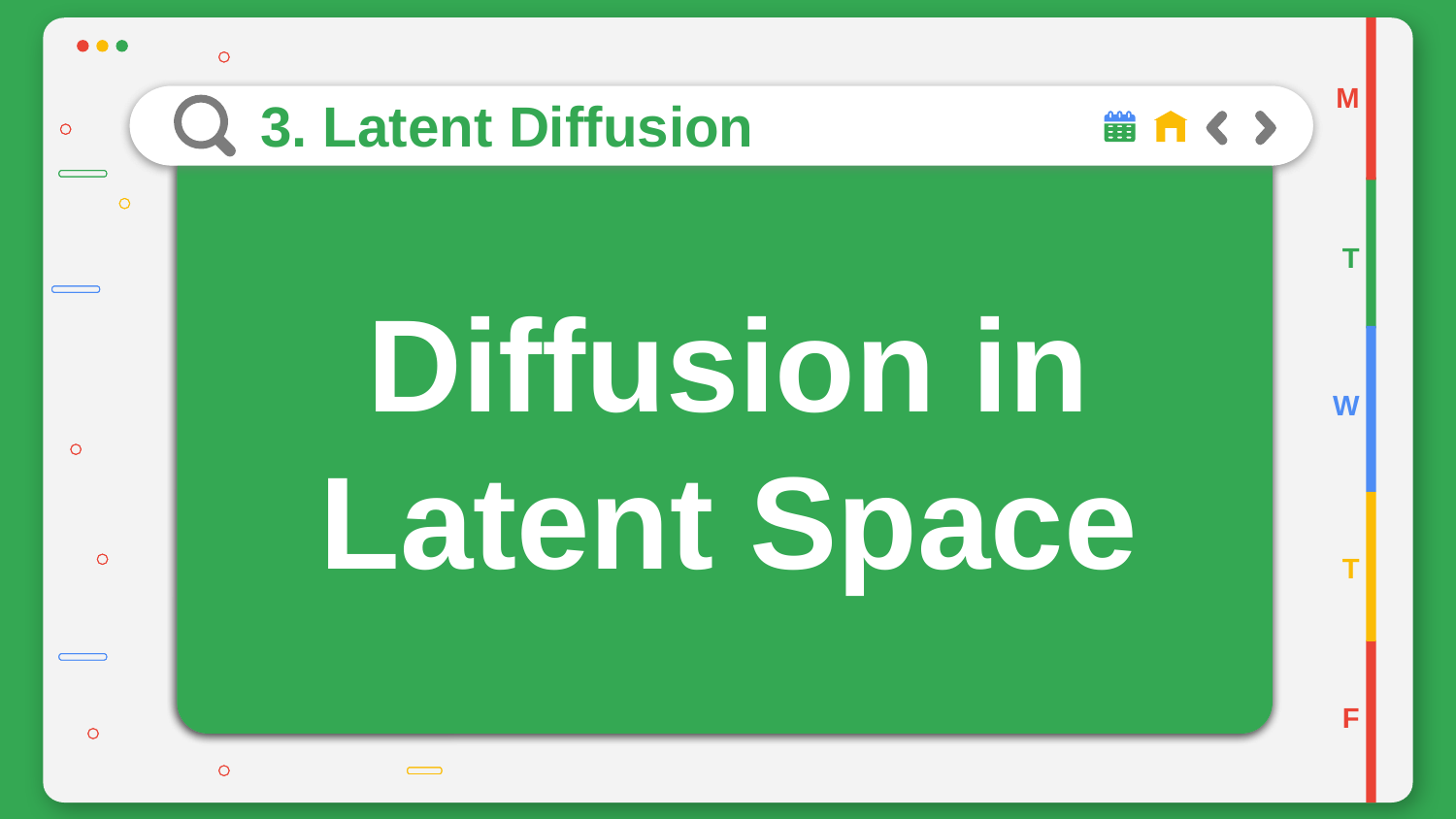

M

# 3. Latent Diffusion

T

Diffusion in Latent Space
W

T

F